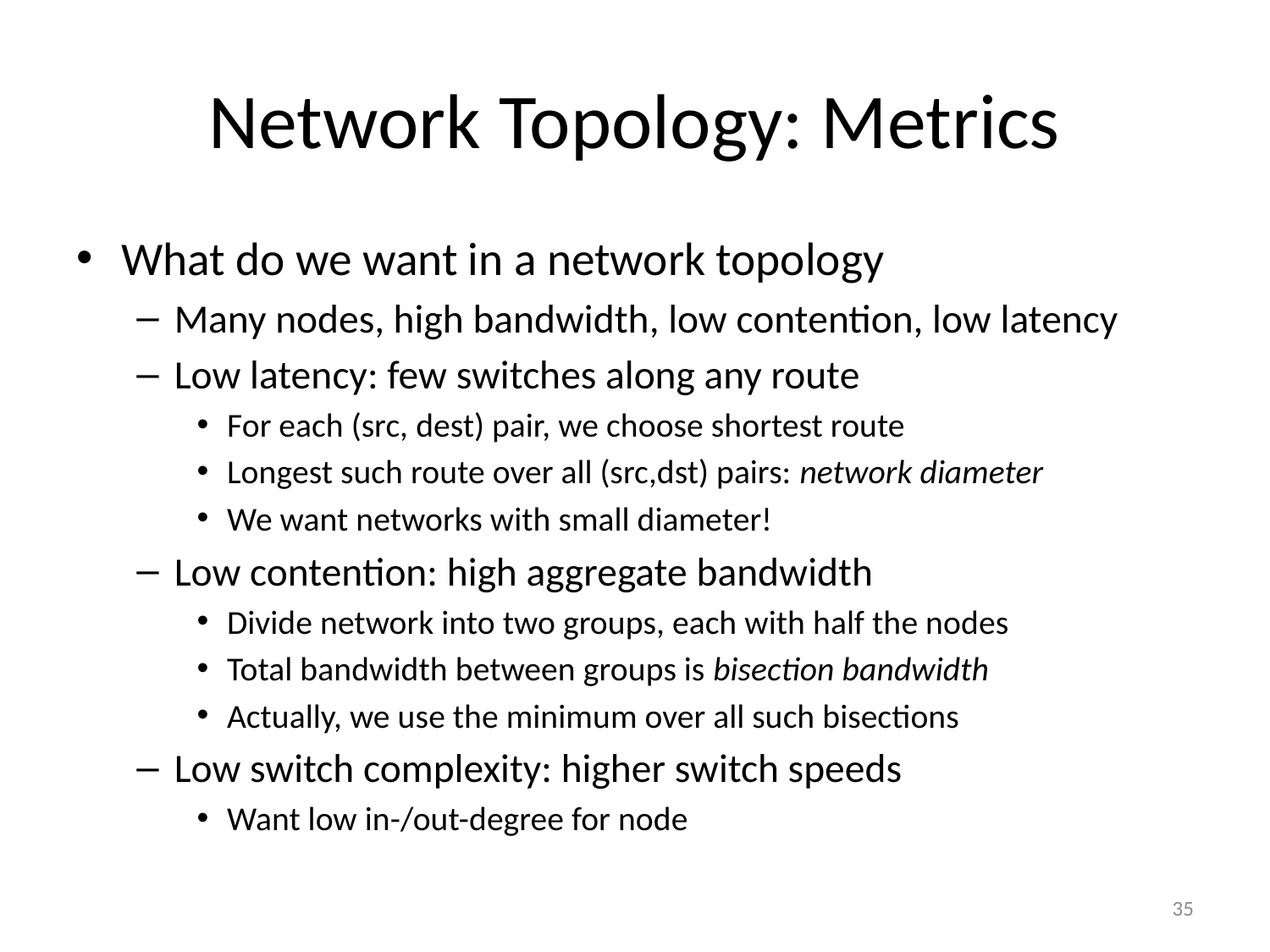

# Network Topology: Metrics
What do we want in a network topology
Many nodes, high bandwidth, low contention, low latency
Low latency: few switches along any route
For each (src, dest) pair, we choose shortest route
Longest such route over all (src,dst) pairs: network diameter
We want networks with small diameter!
Low contention: high aggregate bandwidth
Divide network into two groups, each with half the nodes
Total bandwidth between groups is bisection bandwidth
Actually, we use the minimum over all such bisections
Low switch complexity: higher switch speeds
Want low in-/out-degree for node
35